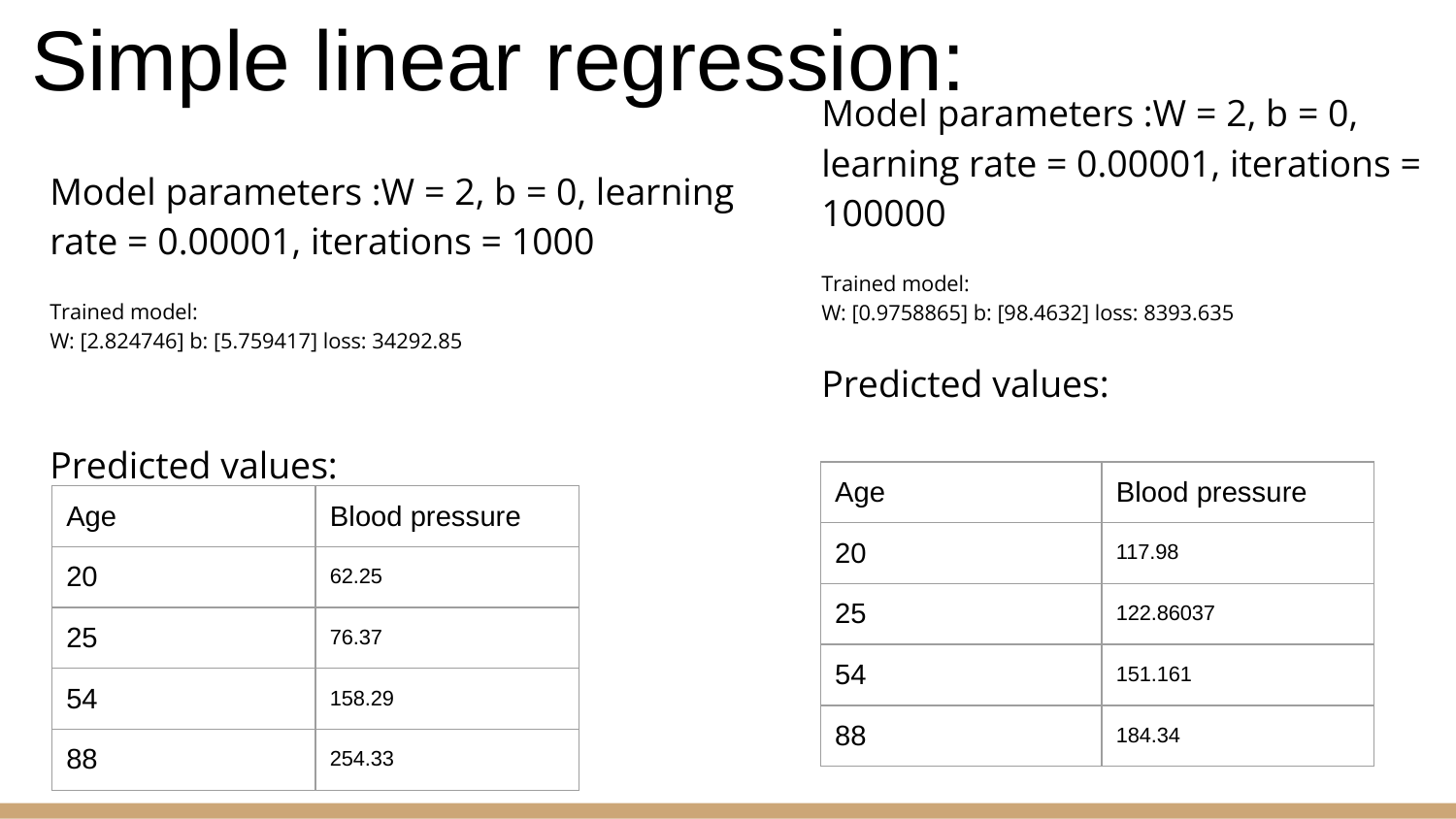

# Simple linear regression:
Model parameters :W = 2, b = 0, learning rate = 0.00001, iterations = 100000
Trained model:
W: [0.9758865] b: [98.4632] loss: 8393.635

Predicted values:

Model parameters :W = 2, b = 0, learning rate = 0.00001, iterations = 1000
Trained model:
W: [2.824746] b: [5.759417] loss: 34292.85

Predicted values:

| Age | Blood pressure |
| --- | --- |
| 20 | 117.98 |
| 25 | 122.86037 |
| 54 | 151.161 |
| 88 | 184.34 |
| Age | Blood pressure |
| --- | --- |
| 20 | 62.25 |
| 25 | 76.37 |
| 54 | 158.29 |
| 88 | 254.33 |